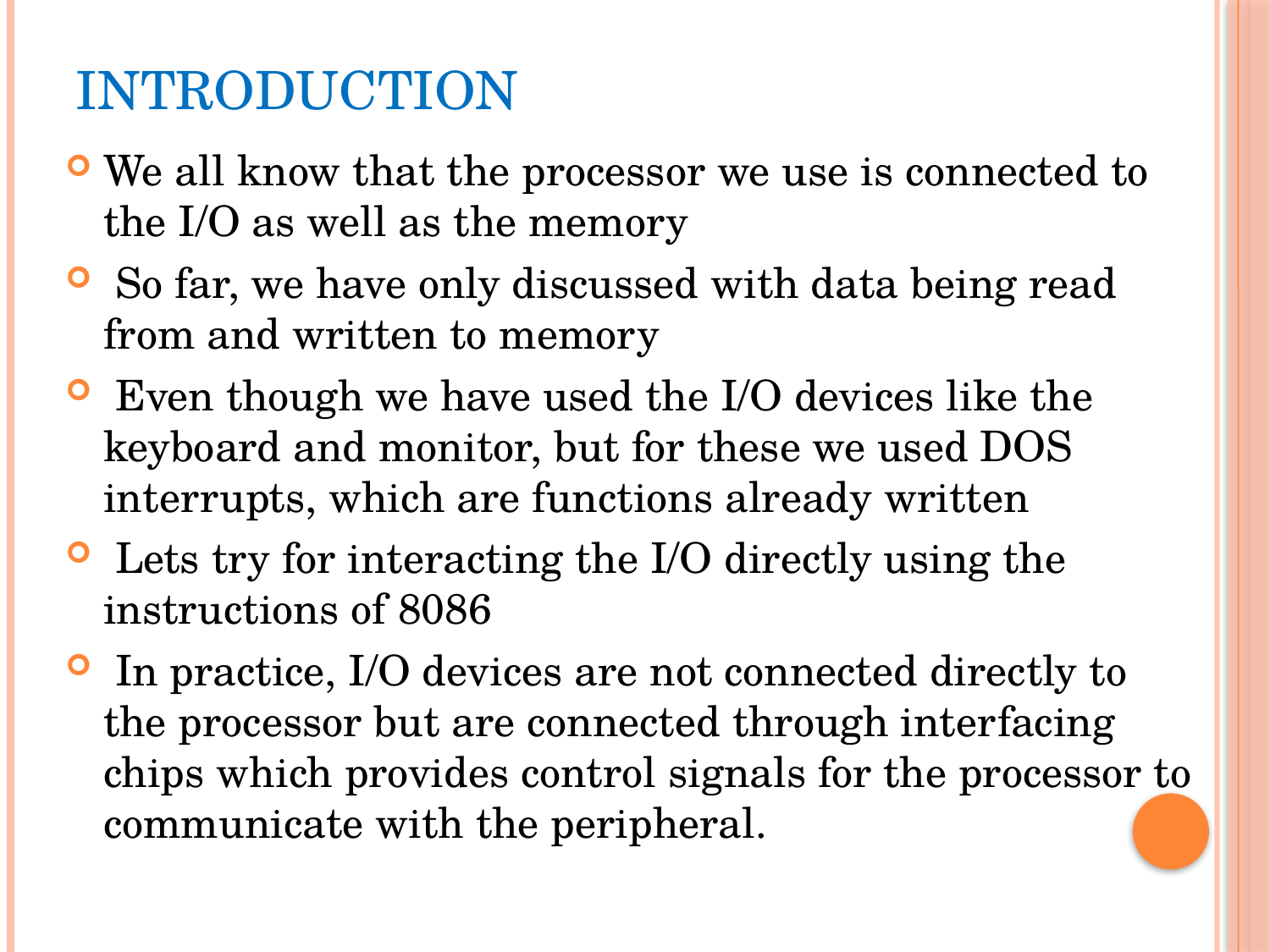

# Introduction
We all know that the processor we use is connected to the I/O as well as the memory
 So far, we have only discussed with data being read from and written to memory
 Even though we have used the I/O devices like the keyboard and monitor, but for these we used DOS interrupts, which are functions already written
 Lets try for interacting the I/O directly using the instructions of 8086
 In practice, I/O devices are not connected directly to the processor but are connected through interfacing chips which provides control signals for the processor to communicate with the peripheral.